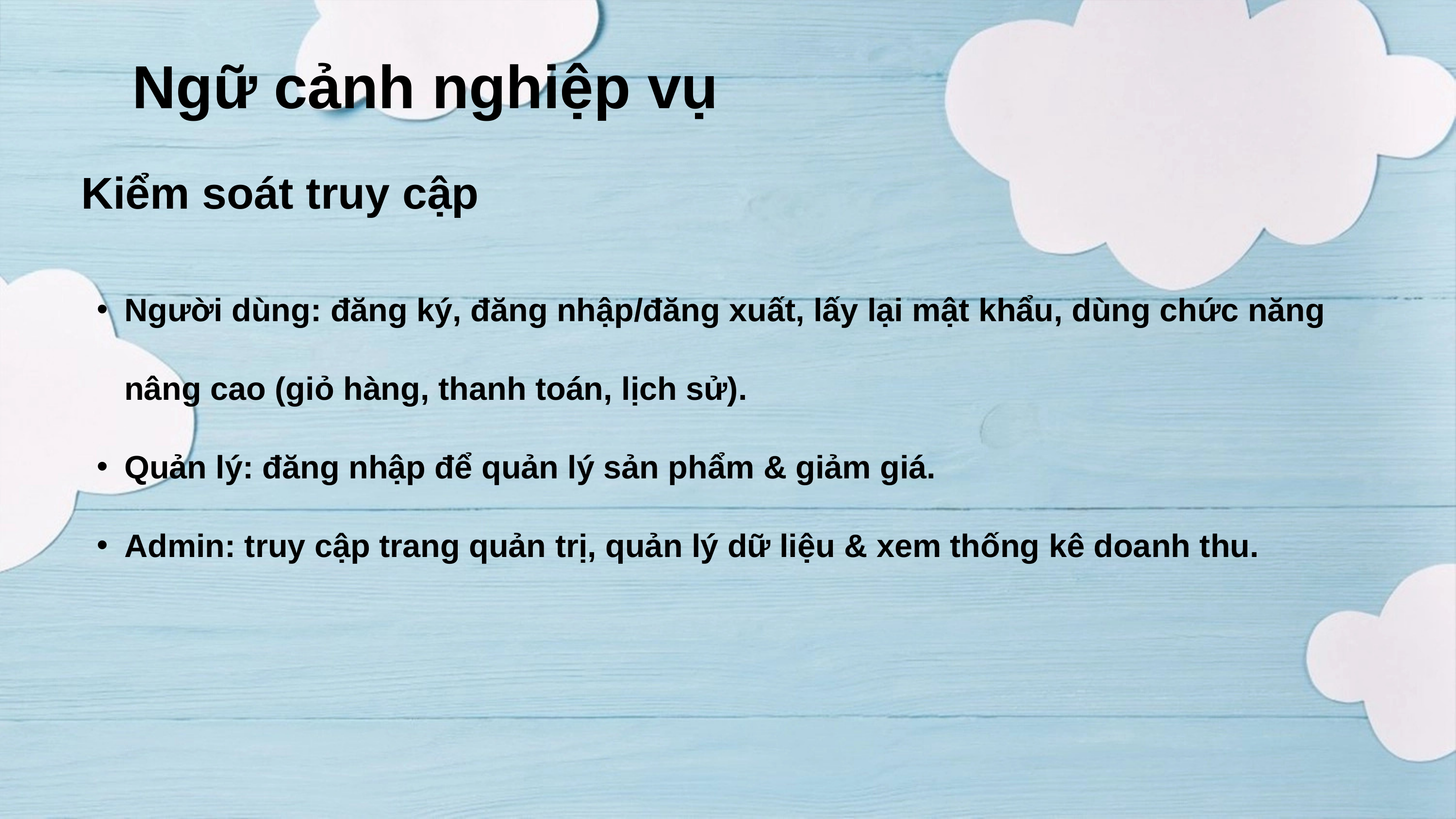

Ngữ cảnh nghiệp vụ
Kiểm soát truy cập
Người dùng: đăng ký, đăng nhập/đăng xuất, lấy lại mật khẩu, dùng chức năng nâng cao (giỏ hàng, thanh toán, lịch sử).
Quản lý: đăng nhập để quản lý sản phẩm & giảm giá.
Admin: truy cập trang quản trị, quản lý dữ liệu & xem thống kê doanh thu.